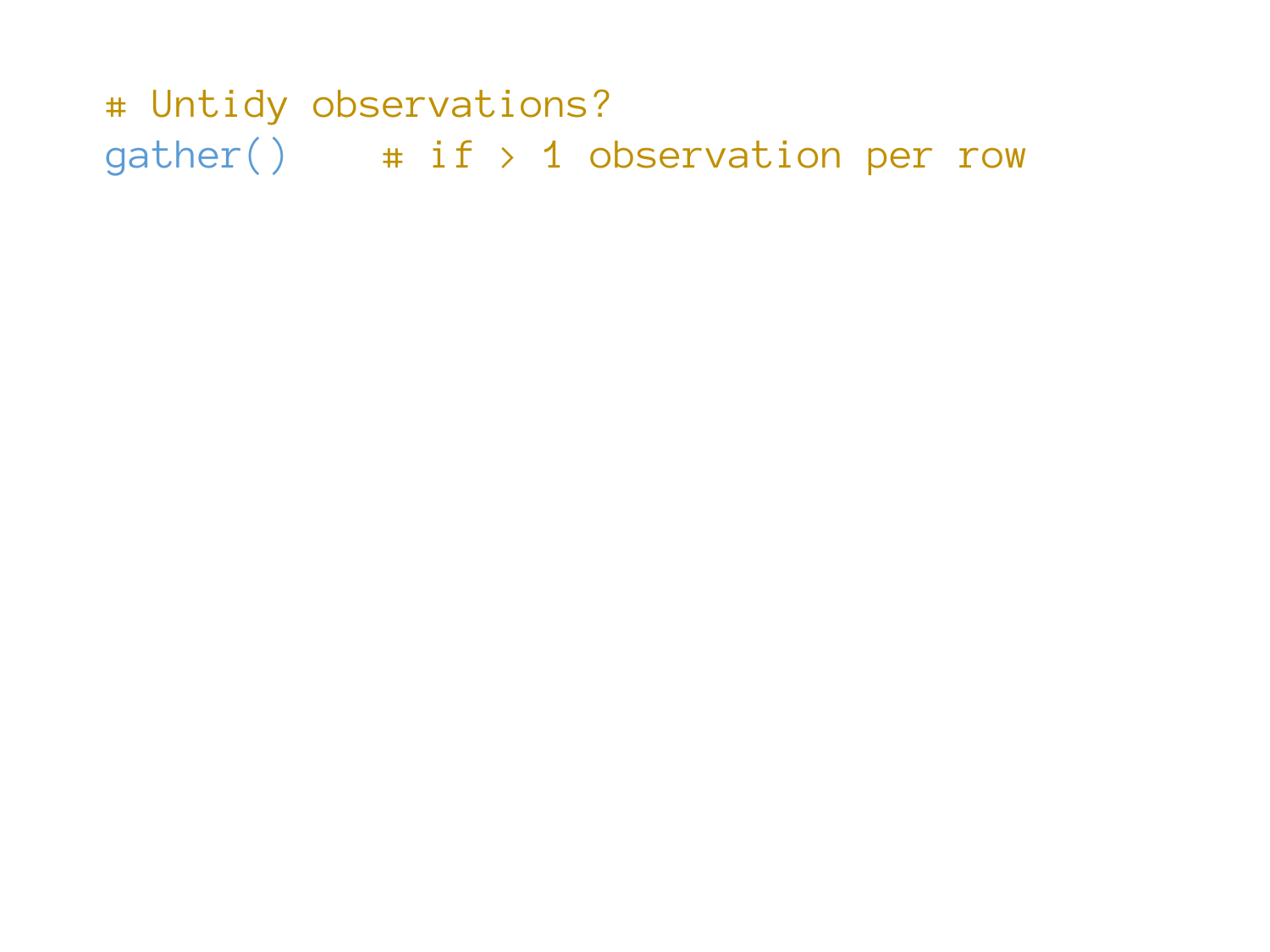

# Untidy observations?
gather()    # if > 1 observation per row